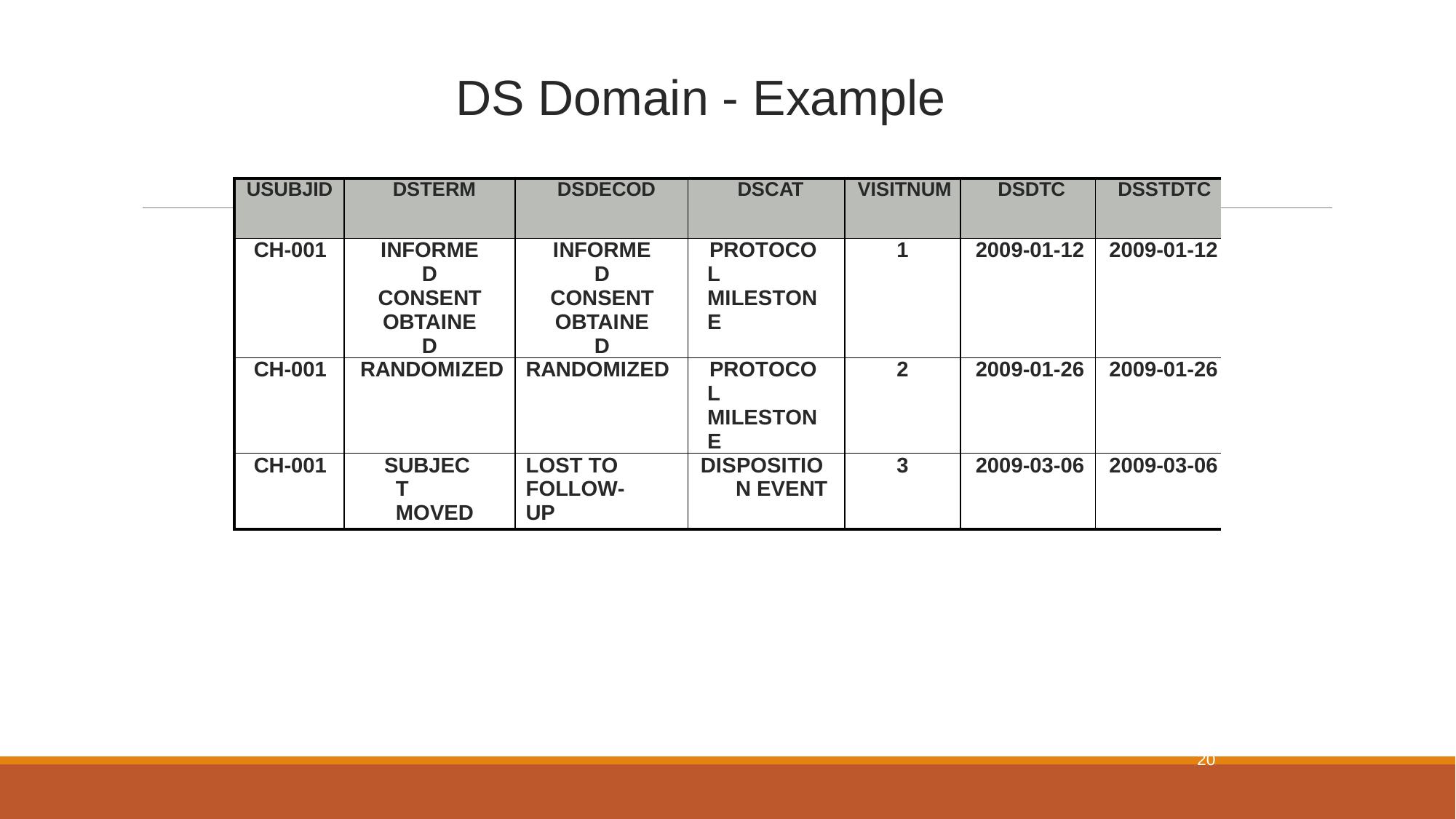

DS Domain - Example
| USUBJID | DSTERM | DSDECOD | DSCAT | VISITNUM | DSDTC | DSSTDTC |
| --- | --- | --- | --- | --- | --- | --- |
| CH-001 | INFORMED CONSENT OBTAINED | INFORMED CONSENT OBTAINED | PROTOCOL MILESTONE | 1 | 2009-01-12 | 2009-01-12 |
| CH-001 | RANDOMIZED | RANDOMIZED | PROTOCOL MILESTONE | 2 | 2009-01-26 | 2009-01-26 |
| CH-001 | SUBJECT MOVED | LOST TO FOLLOW-UP | DISPOSITION EVENT | 3 | 2009-03-06 | 2009-03-06 |

20